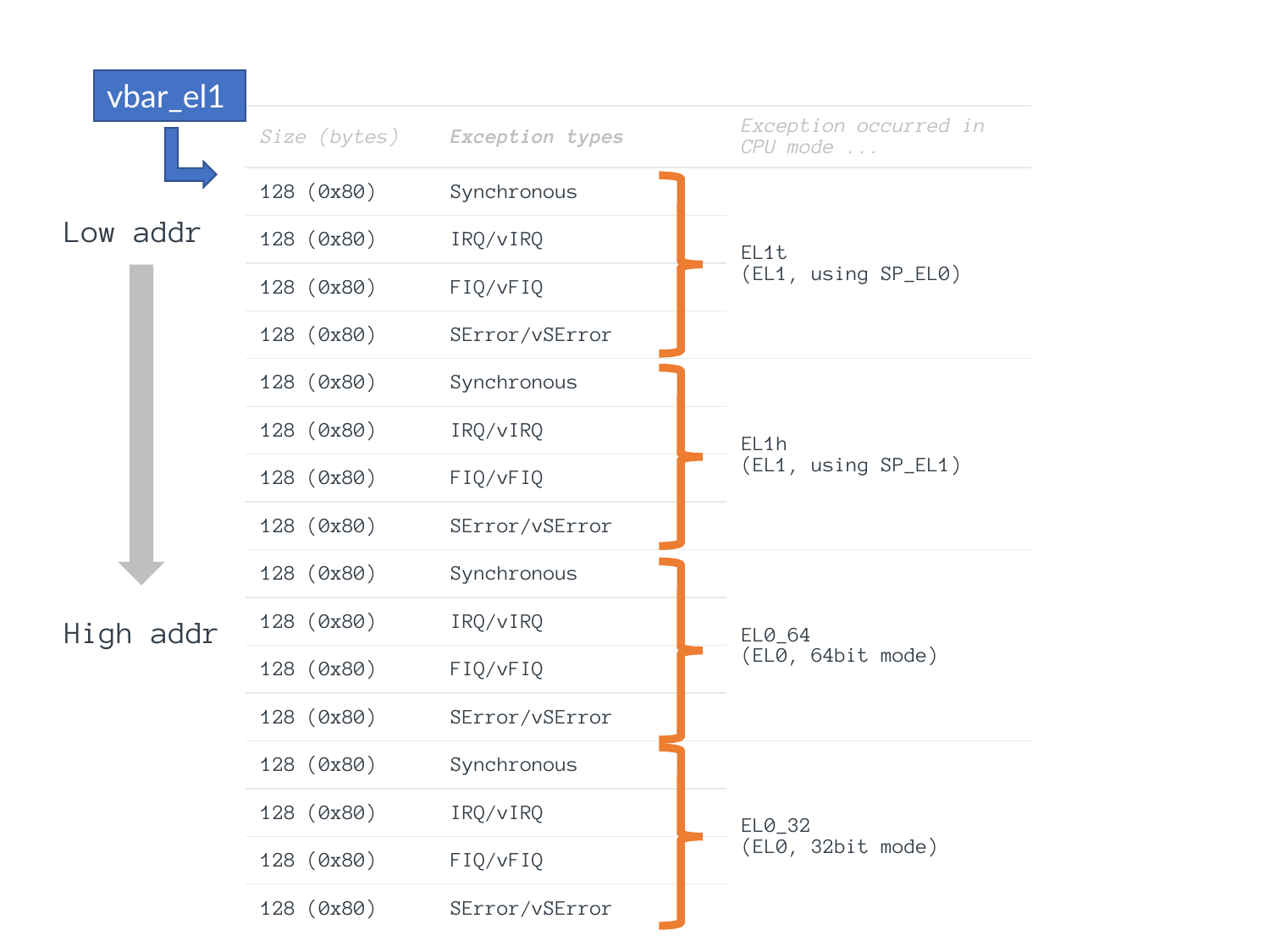

vbar_el1
| Size (bytes) | Exception types | Exception occurred in CPU mode ... |
| --- | --- | --- |
| 128 (0x80) | Synchronous | EL1t (EL1, using SP\_EL0) |
| 128 (0x80) | IRQ/vIRQ |  |
| 128 (0x80) | FIQ/vFIQ |  |
| 128 (0x80) | SError/vSError |  |
| 128 (0x80) | Synchronous | EL1h (EL1, using SP\_EL1) |
| 128 (0x80) | IRQ/vIRQ |  |
| 128 (0x80) | FIQ/vFIQ |  |
| 128 (0x80) | SError/vSError |  |
| 128 (0x80) | Synchronous | EL0\_64 (EL0, 64bit mode) |
| 128 (0x80) | IRQ/vIRQ |  |
| 128 (0x80) | FIQ/vFIQ |  |
| 128 (0x80) | SError/vSError |  |
| 128 (0x80) | Synchronous | EL0\_32 (EL0, 32bit mode) |
| 128 (0x80) | IRQ/vIRQ |  |
| 128 (0x80) | FIQ/vFIQ |  |
| 128 (0x80) | SError/vSError |  |

Low addr

High addr